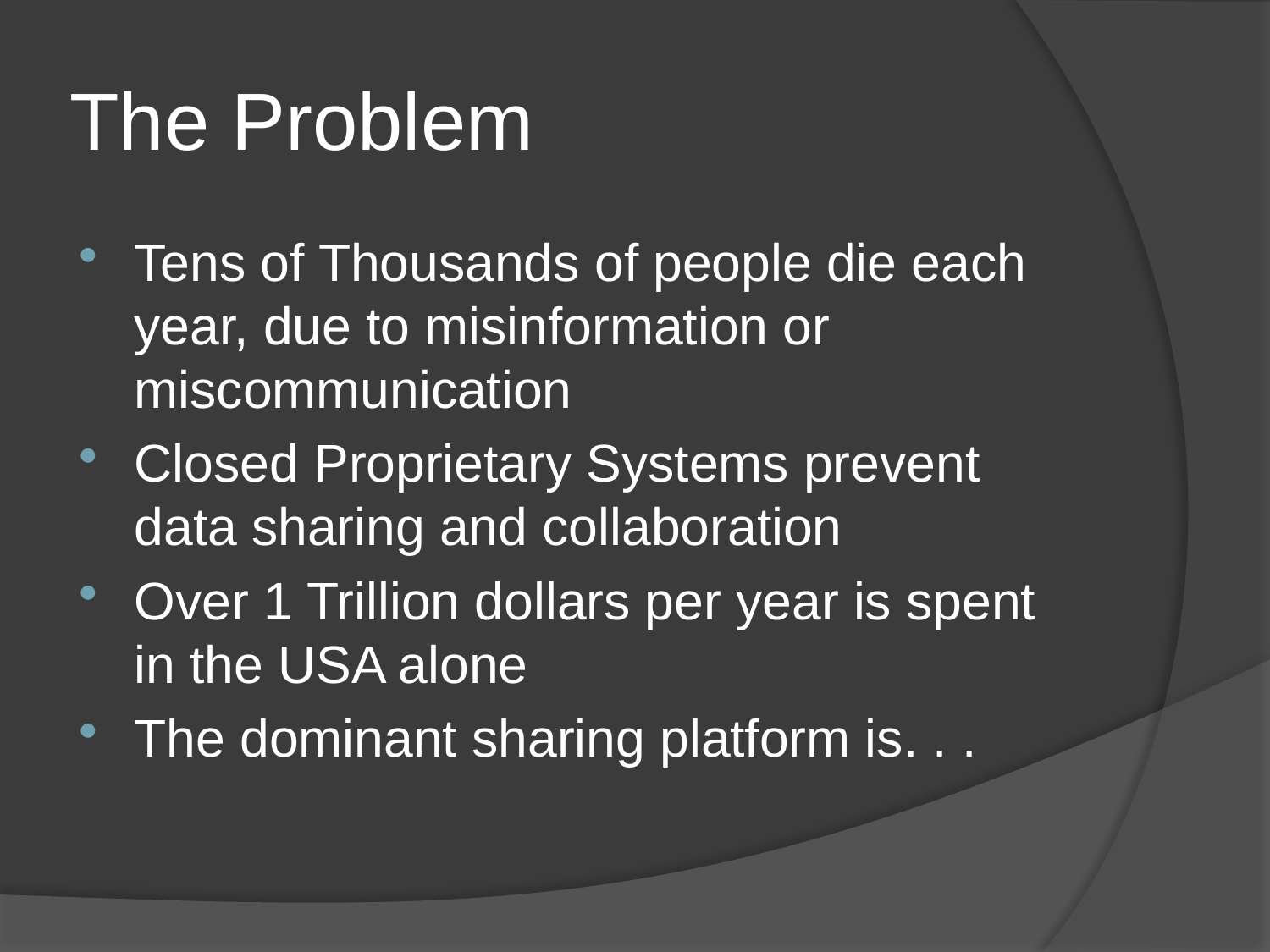

# The Problem
Tens of Thousands of people die each year, due to misinformation or miscommunication
Closed Proprietary Systems prevent data sharing and collaboration
Over 1 Trillion dollars per year is spent in the USA alone
The dominant sharing platform is. . .